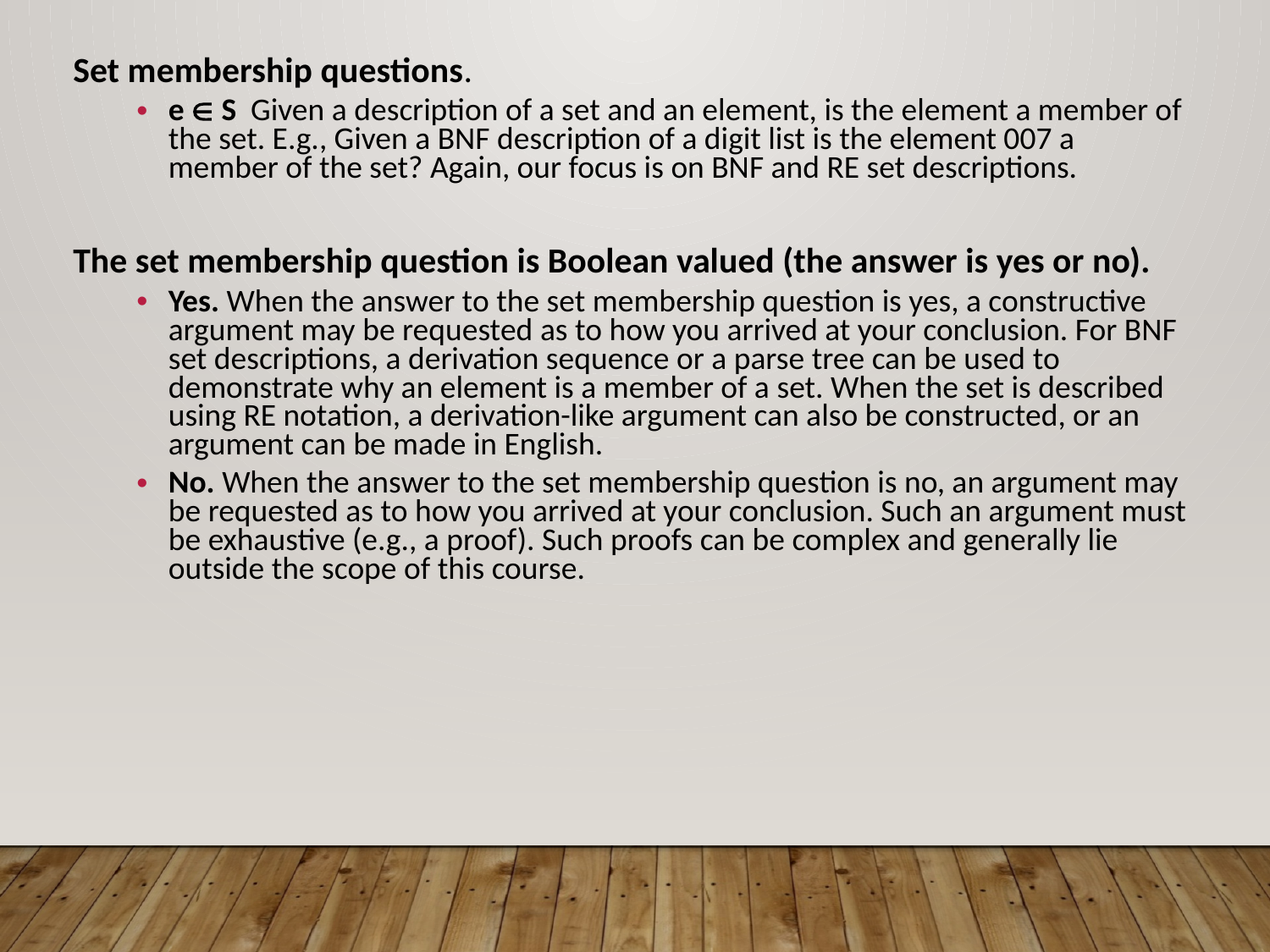

Set membership questions.
e ∈ S  Given a description of a set and an element, is the element a member of the set. E.g., Given a BNF description of a digit list is the element 007 a member of the set? Again, our focus is on BNF and RE set descriptions.

The set membership question is Boolean valued (the answer is yes or no).
Yes. When the answer to the set membership question is yes, a constructive argument may be requested as to how you arrived at your conclusion. For BNF set descriptions, a derivation sequence or a parse tree can be used to demonstrate why an element is a member of a set. When the set is described using RE notation, a derivation-like argument can also be constructed, or an argument can be made in English.
No. When the answer to the set membership question is no, an argument may be requested as to how you arrived at your conclusion. Such an argument must be exhaustive (e.g., a proof). Such proofs can be complex and generally lie outside the scope of this course.